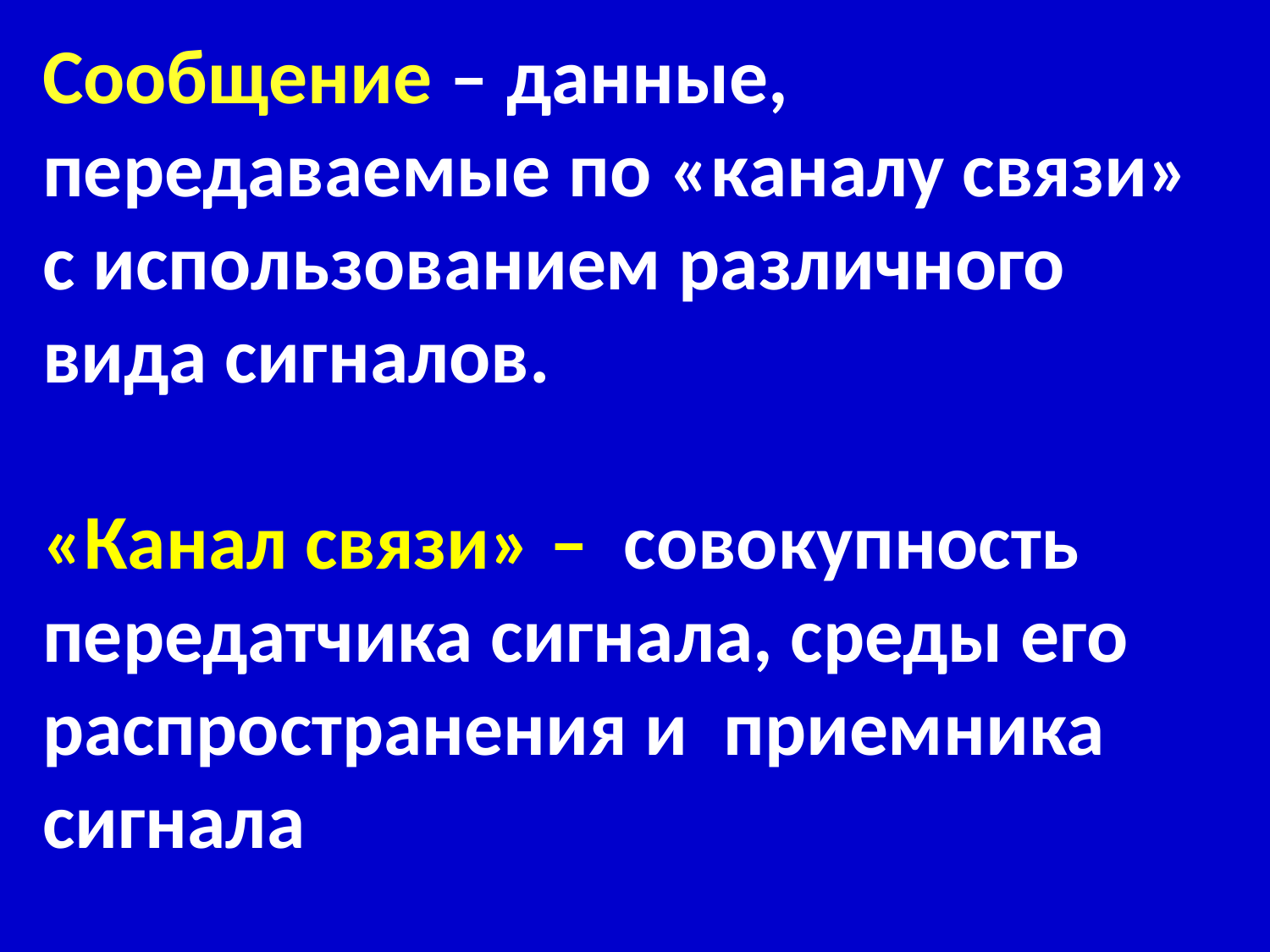

Сообщение – данные, передаваемые по «каналу связи» с использованием различного вида сигналов.

«Канал связи» –  совокупность передатчика сигнала, среды его распространения и  приемника сигнала